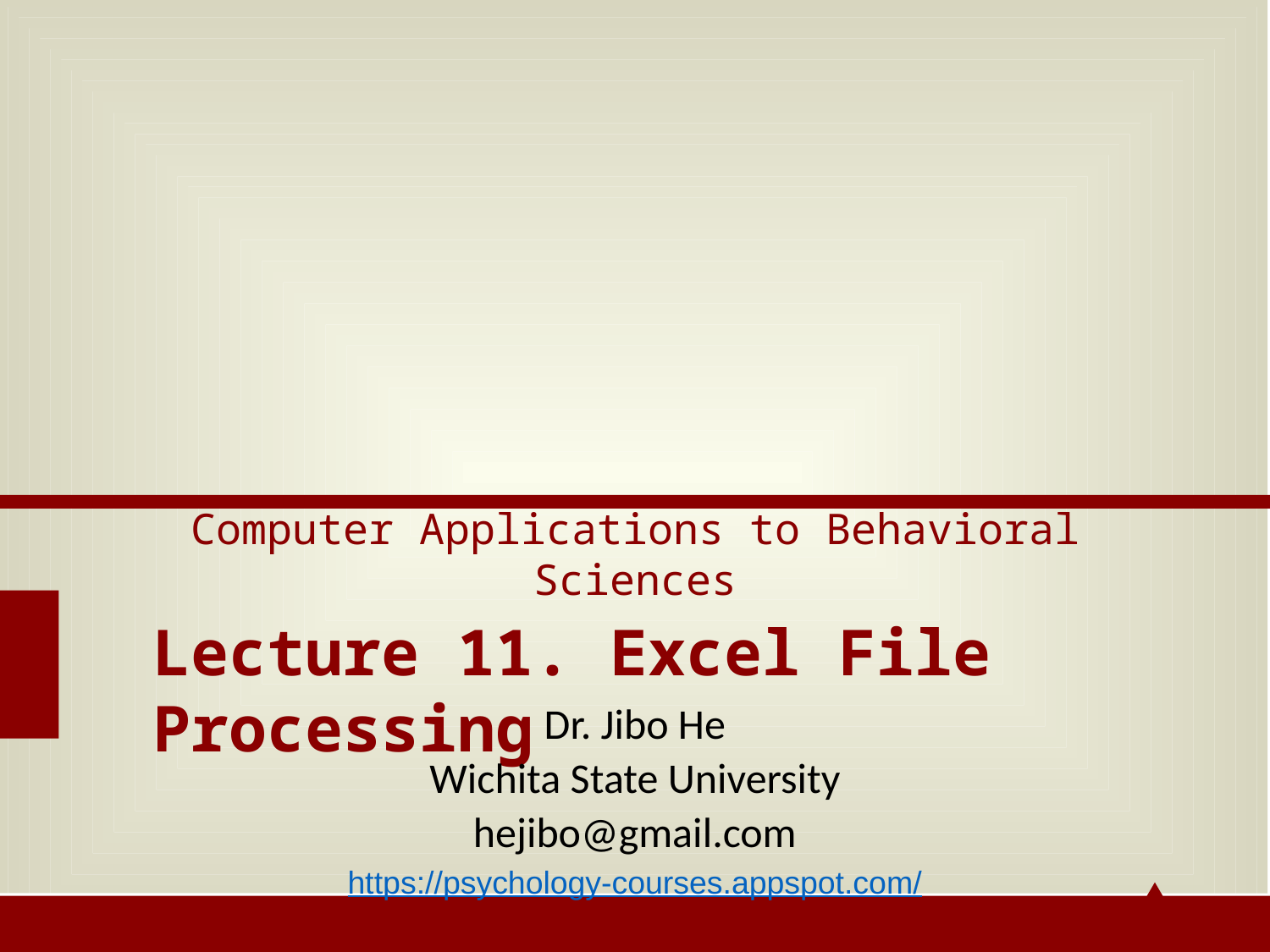

Computer Applications to Behavioral Sciences

Lecture 11. Excel File Processing
https://psychology-courses.appspot.com/
Dr. Jibo He
Wichita State University
hejibo@gmail.com